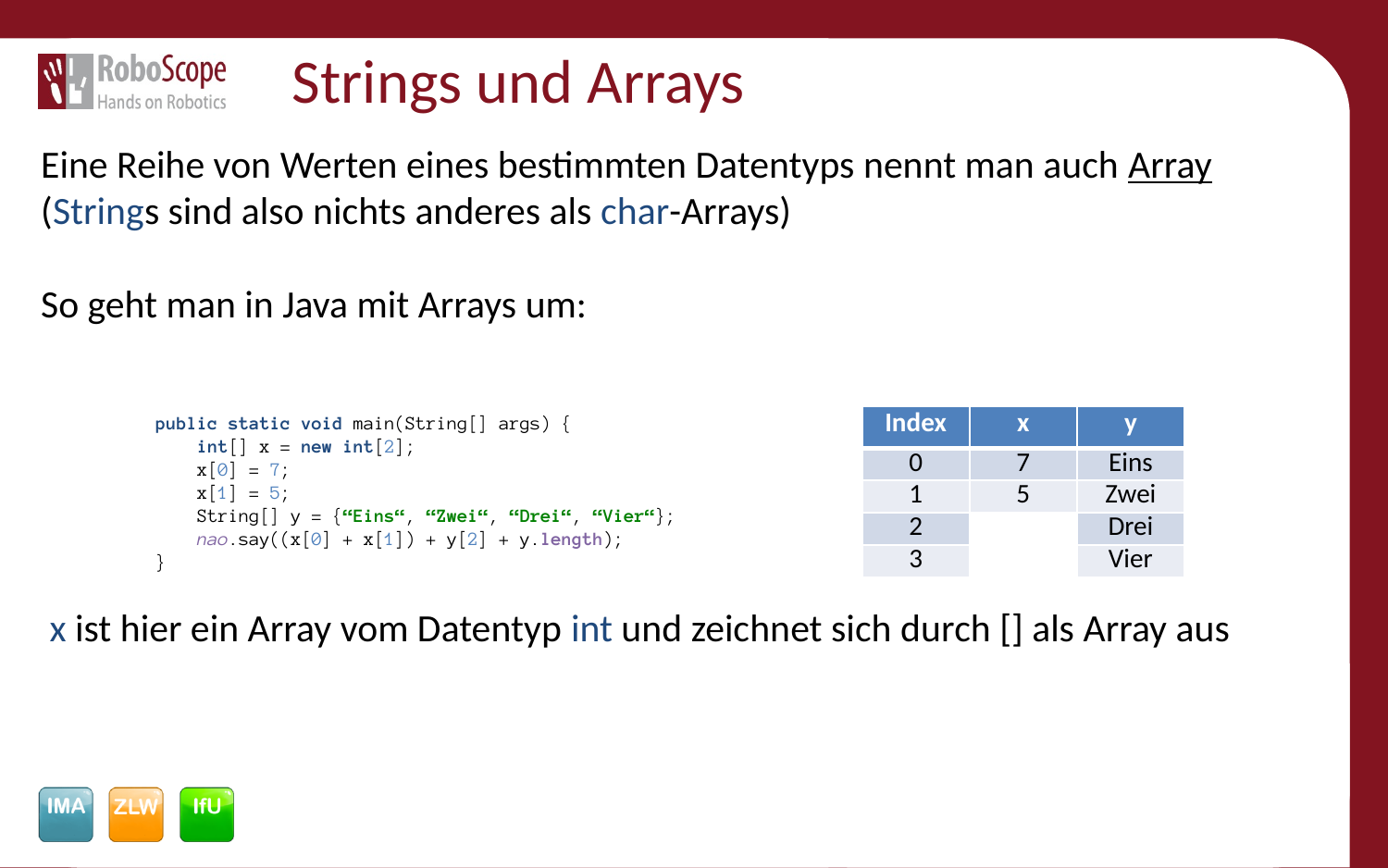

# Strings und Arrays
Eine Reihe von Werten eines bestimmten Datentyps nennt man auch Array
(Strings sind also nichts anderes als char-Arrays)

So geht man in Java mit Arrays um:

 x ist hier ein Array vom Datentyp int und zeichnet sich durch [] als Array aus
public static void main(String[] args) {
    int[] x = new int[2];
    x[0] = 7;
    x[1] = 5;
    String[] y = {“Eins“, “Zwei“, “Drei“, “Vier“};
    nao.say((x[0] + x[1]) + y[2] + y.length);
}
| Index | x | y |
| --- | --- | --- |
| 0 | 7 | Eins |
| 1 | 5 | Zwei |
| 2 |  | Drei |
| 3 |  | Vier |